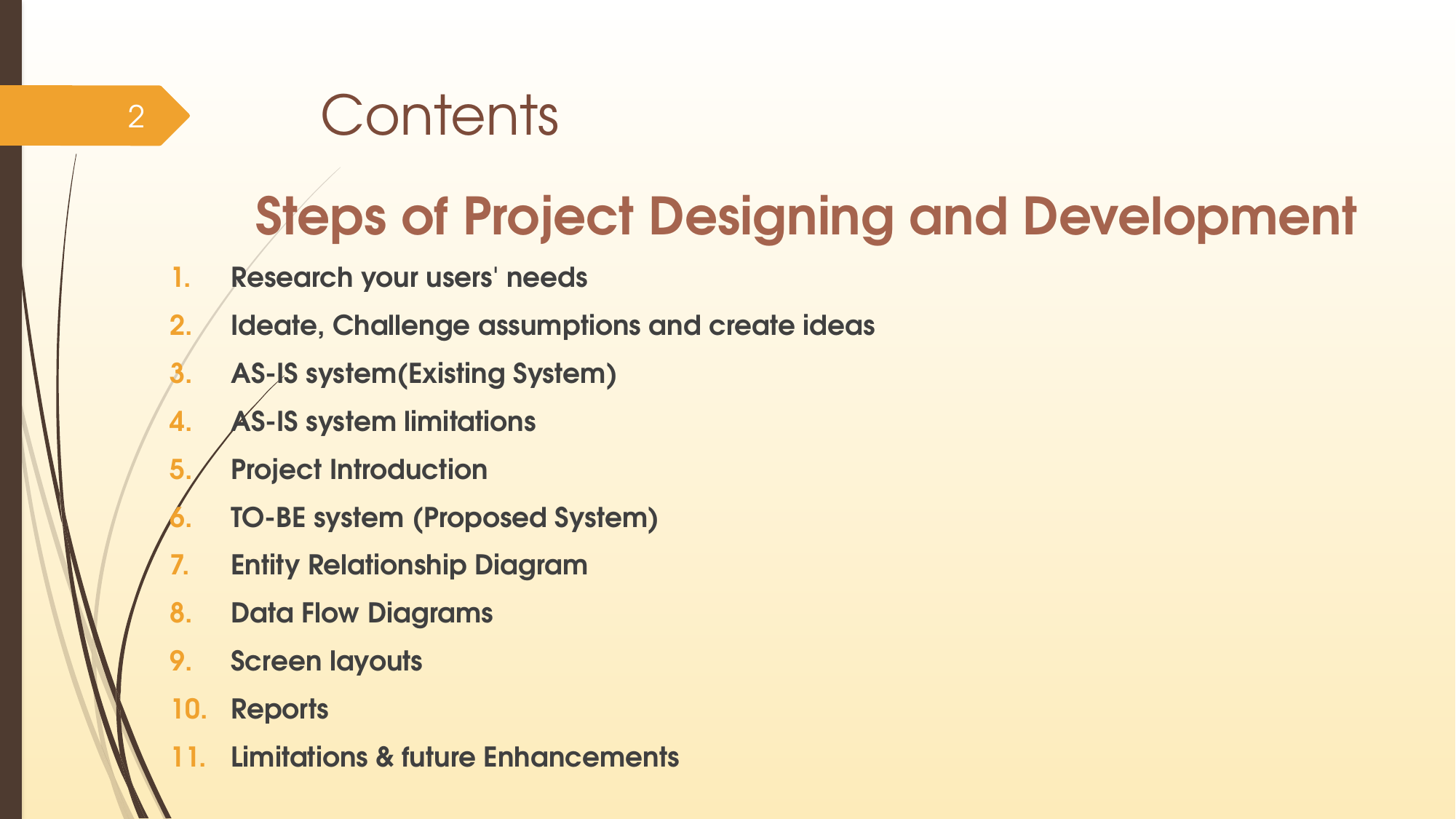

# Contents
2

Steps of Project Designing and Development
Research your users' needs
Ideate, Challenge assumptions and create ideas
AS-IS system(Existing System)
AS-IS system limitations
Project Introduction
TO-BE system (Proposed System)
Entity Relationship Diagram
Data Flow Diagrams
Screen layouts
Reports
Limitations & future Enhancements